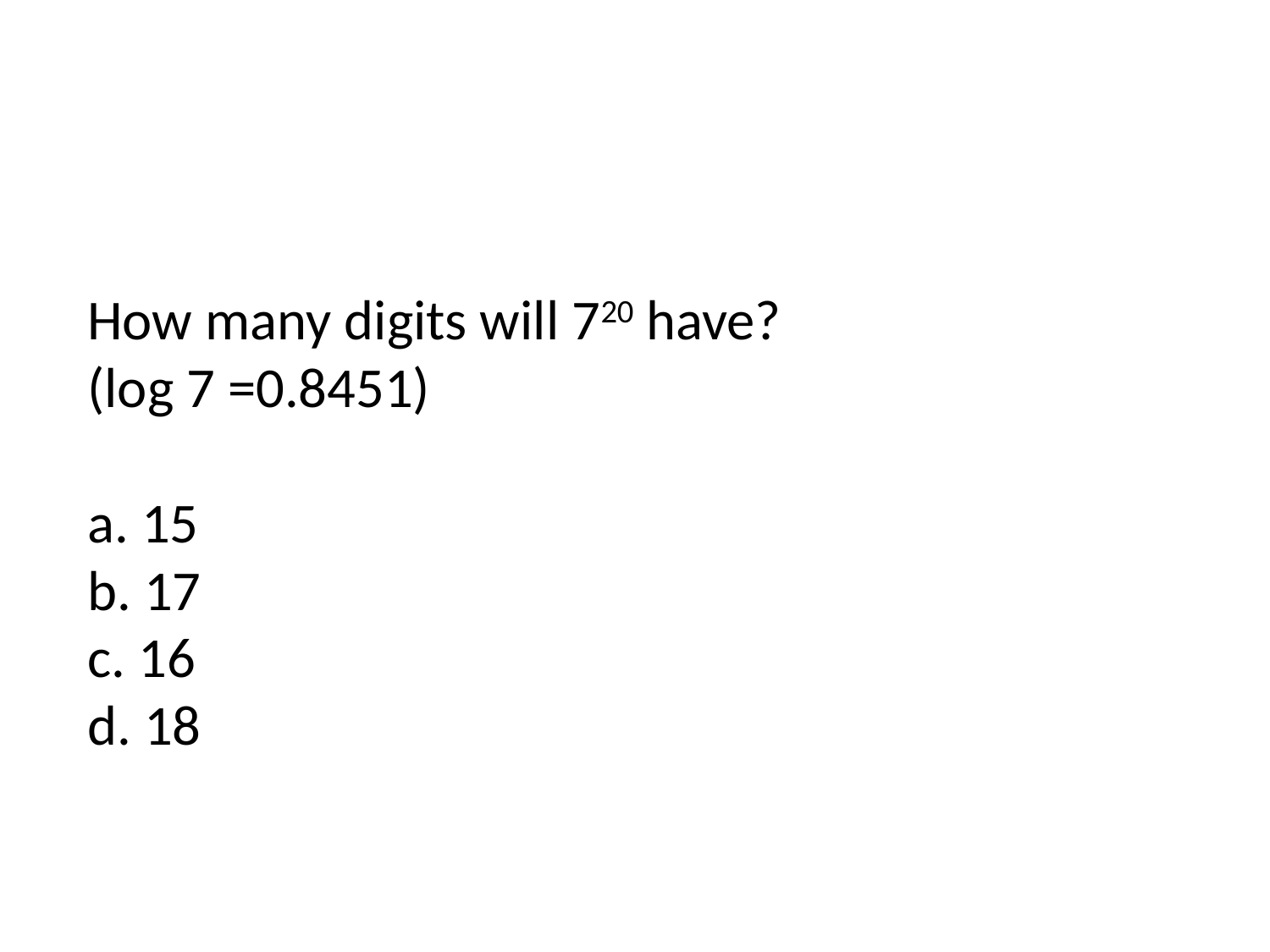

# How many digits will 720 have? (log 7 =0.8451) a. 15 b. 17 c. 16 d. 18